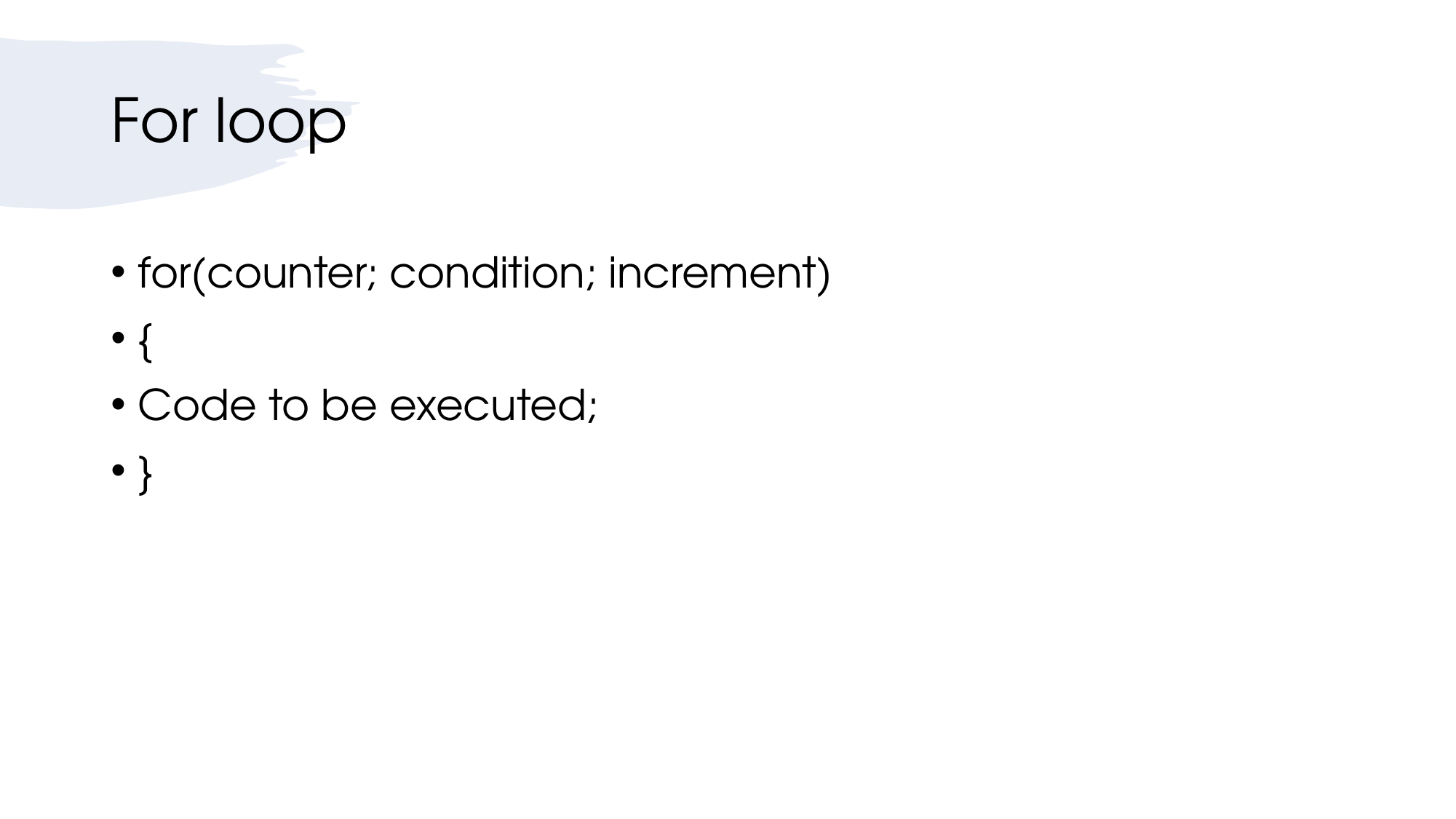

# For loop
for(counter; condition; increment)
{
Code to be executed;
}